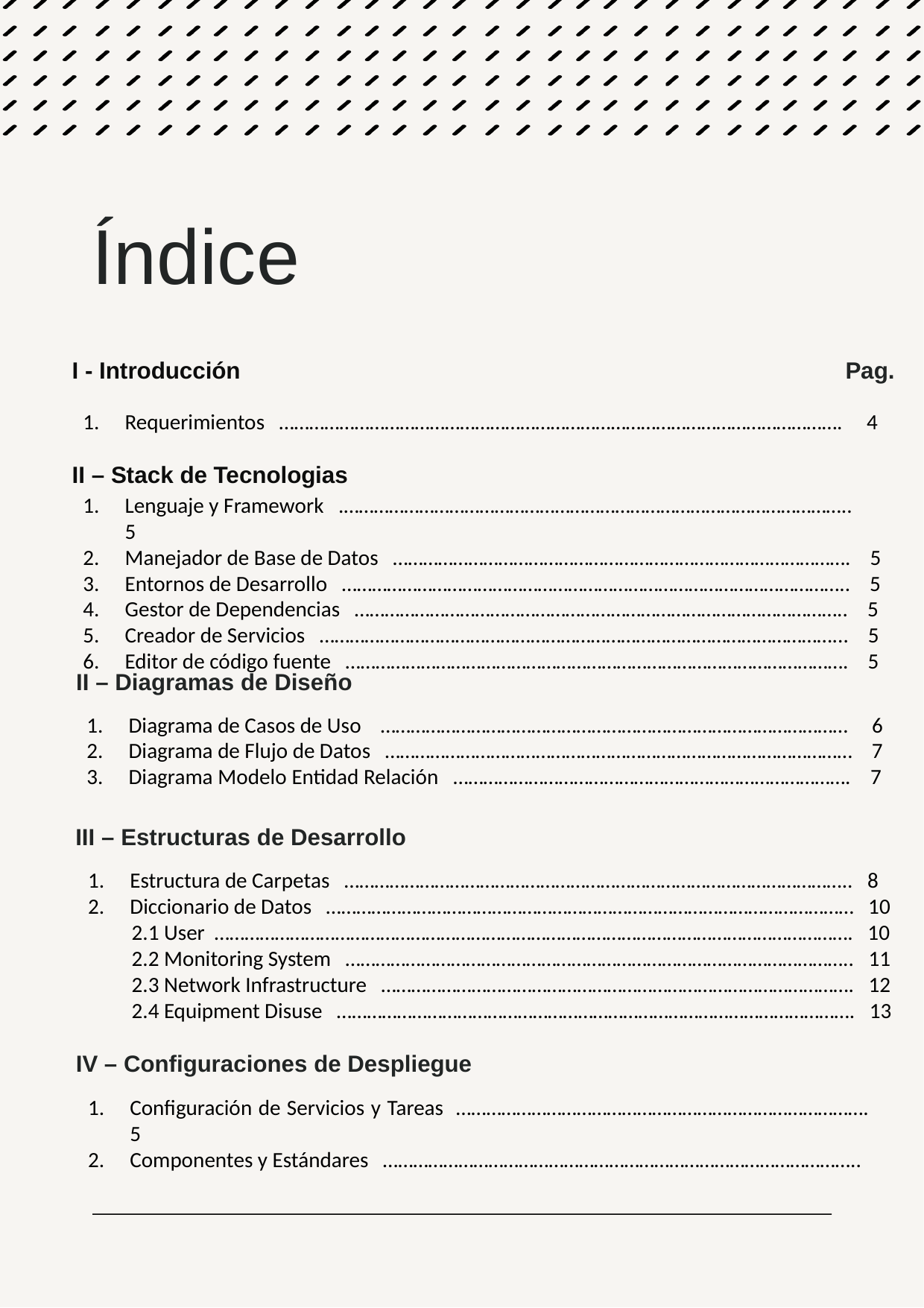

Índice
I - Introducción

Pag.

Requerimientos   ………………………………………………………………………………………………….     4
II – Stack de Tecnologias

Lenguaje y Framework   .………………………………………………………………………………………..    5
Manejador de Base de Datos   ……………………………………………………………………………….    5
Entornos de Desarrollo   ………………………………………………………………………………………..    5
Gestor de Dependencias   ……………………………………………………………………………………..    5
Creador de Servicios   …………………………………………………………………………………………...    5
Editor de código fuente   ……………………………………………………………………………………….    5

II – Diagramas de Diseño
Diagrama de Casos de Uso    …………………………………………………………………………………     6
Diagrama de Flujo de Datos   …………………………………………………………………………………    7
Diagrama Modelo Entidad Relación   …………………………………………………………………….    7

III – Estructuras de Desarrollo
Estructura de Carpetas   ………………………………………………………………………………………..   8
Diccionario de Datos   ……………………………………………………………………………………………   10
         2.1 User  ……………………………………………………………………………………………………………….   10
         2.2 Monitoring System   ………………………………………………………………………………………..   11
         2.3 Network Infrastructure   ………………………………………………………………………………….   12
         2.4 Equipment Disuse   ………………………………………………………………………………………….   13

IV – Configuraciones de Despliegue
Configuración de Servicios y Tareas  ……………………………………………………………………….    5
Componentes y Estándares   …………………………………………………………………………………..